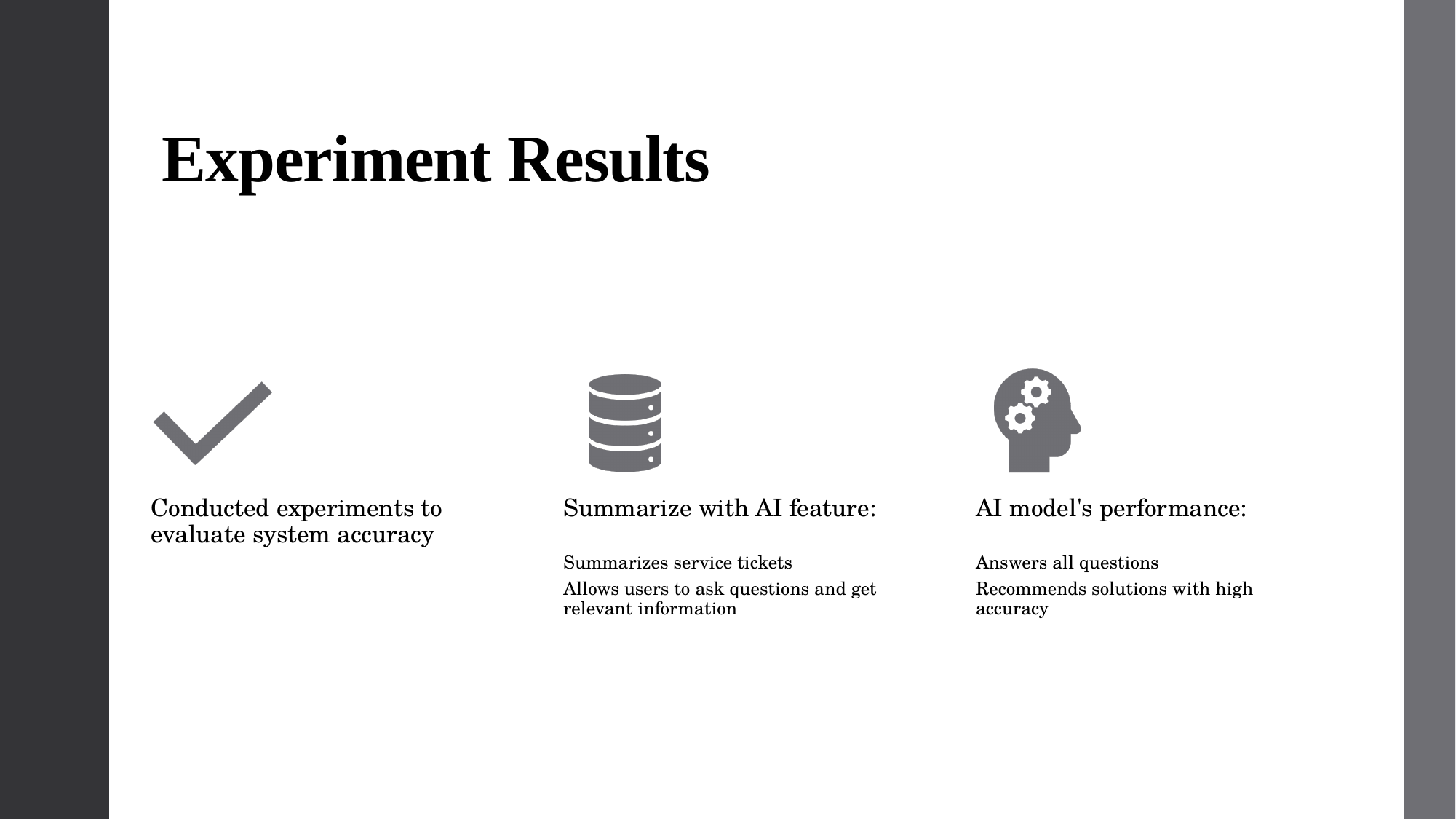

# Experiment Results
Conducted experiments to evaluate system accuracy
Summarize with AI feature:
Summarizes service tickets
Allows users to ask questions and get relevant information
AI model's performance:
Answers all questions
Recommends solutions with high accuracy